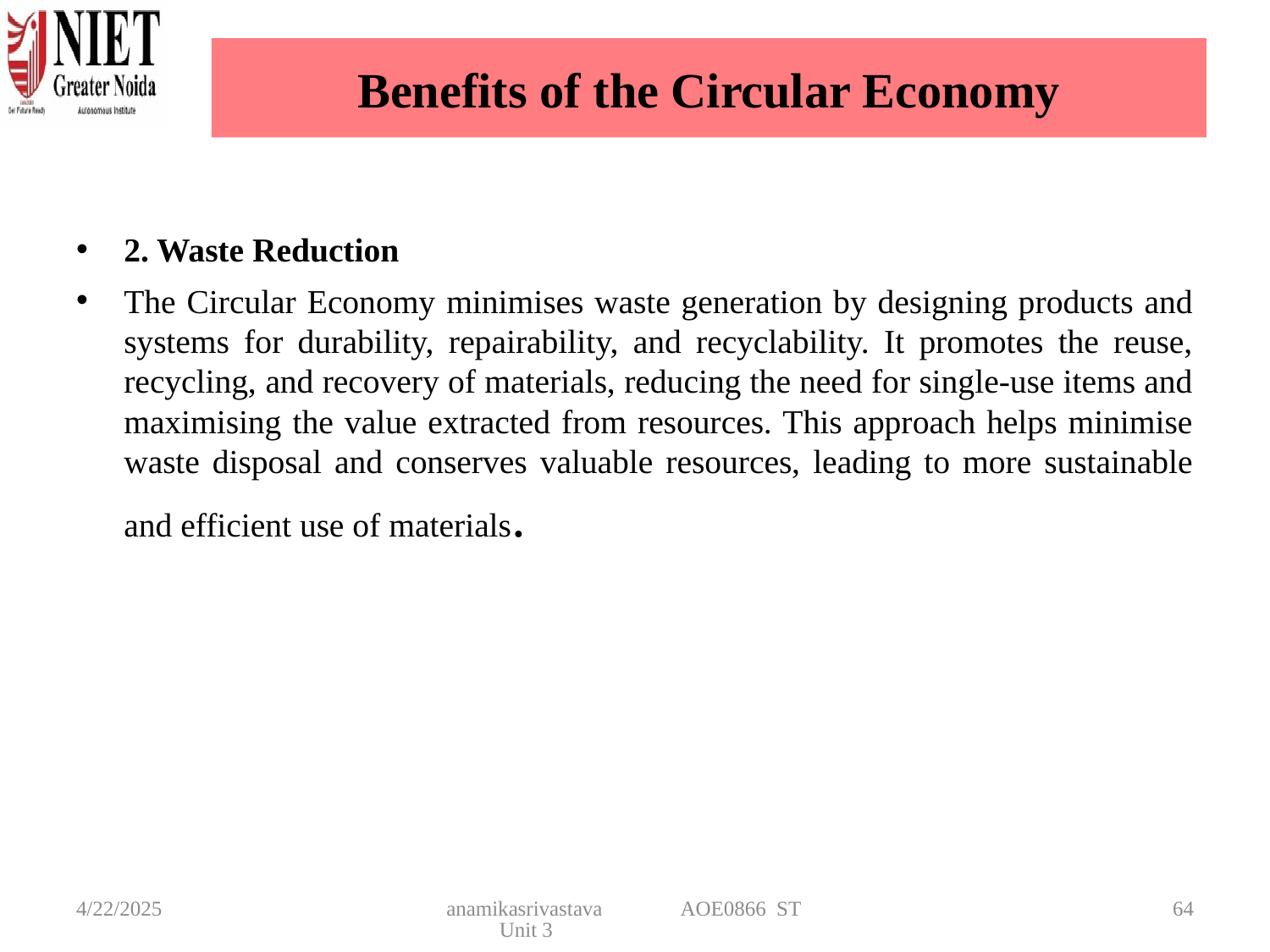

# Benefits of the Circular Economy
2. Waste Reduction
The Circular Economy minimises waste generation by designing products and systems for durability, repairability, and recyclability. It promotes the reuse, recycling, and recovery of materials, reducing the need for single-use items and maximising the value extracted from resources. This approach helps minimise waste disposal and conserves valuable resources, leading to more sustainable and efficient use of materials.

4/22/2025
anamikasrivastava               AOE0866  ST              Unit 3
64